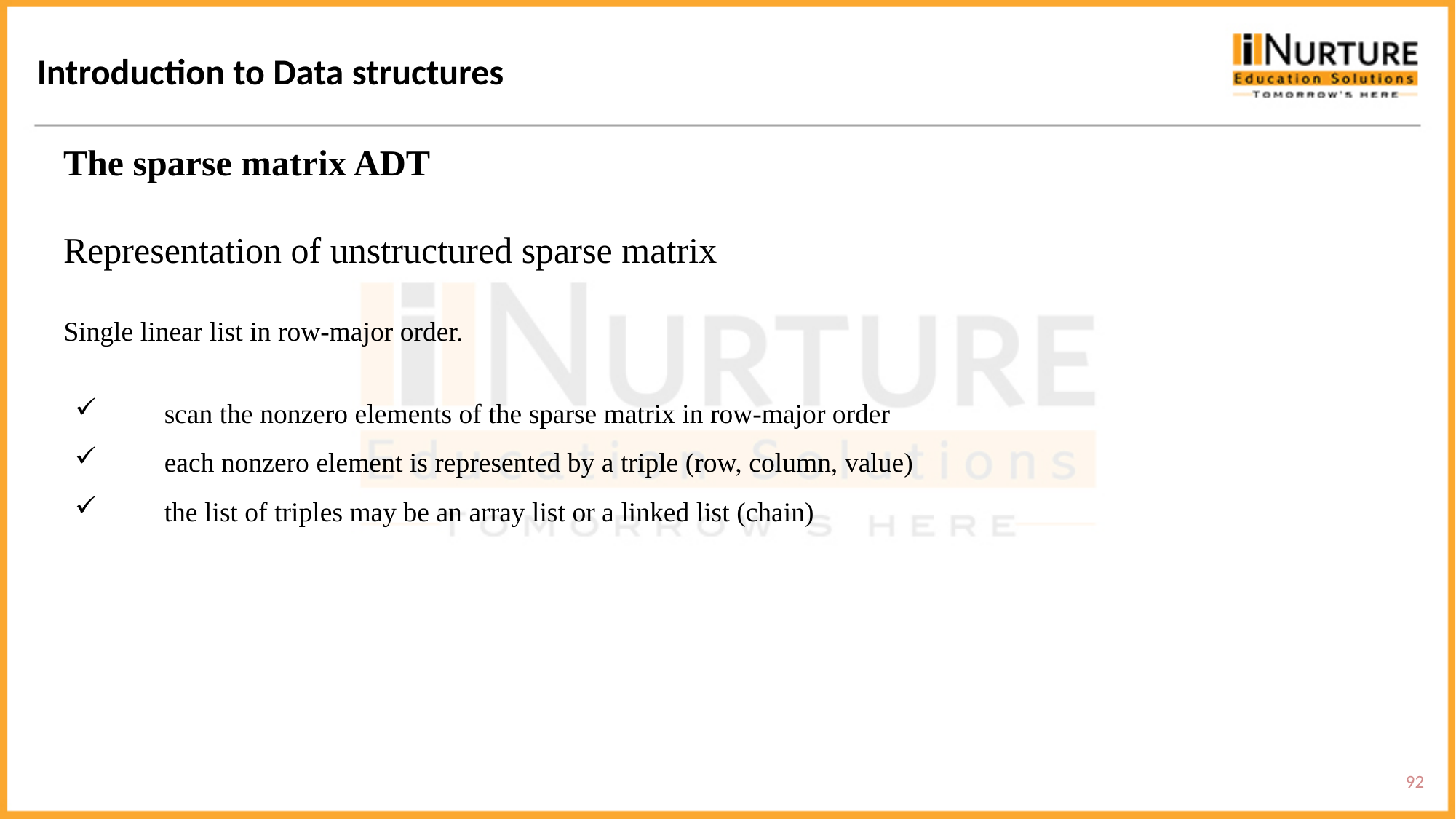

Introduction to Data structures
The sparse matrix ADT

Representation of unstructured sparse matrix

       Single linear list in row-major order.

        scan the nonzero elements of the sparse matrix in row-major order
        each nonzero element is represented by a triple (row, column, value)
        the list of triples may be an array list or a linked list (chain)

92